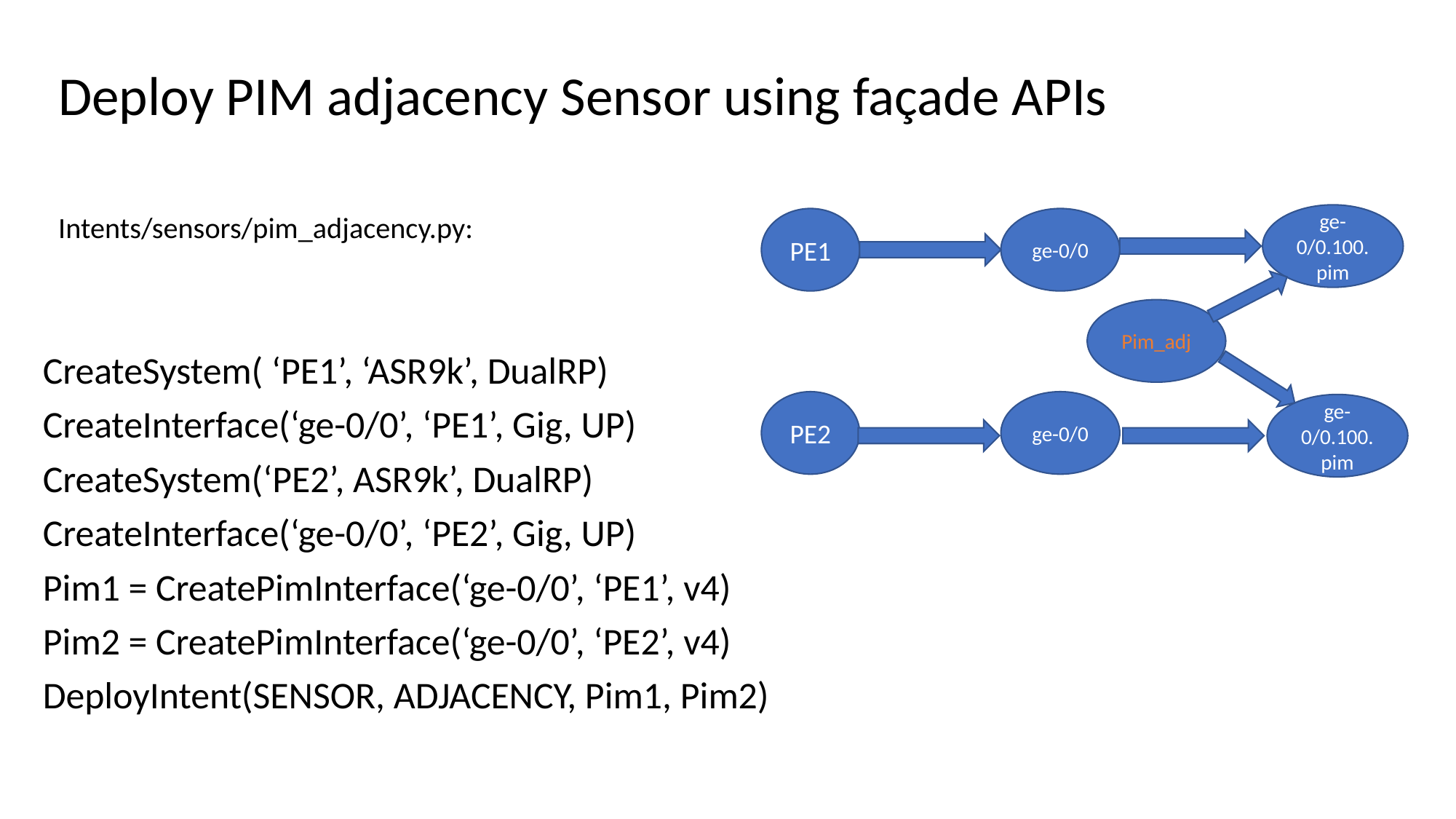

# Deploy PIM adjacency Sensor using façade APIs

Intents/sensors/pim_adjacency.py:
ge-0/0.100.pim
PE1
ge-0/0

CreateSystem( ‘PE1’, ‘ASR9k’, DualRP)
CreateInterface(‘ge-0/0’, ‘PE1’, Gig, UP)
CreateSystem(‘PE2’, ASR9k’, DualRP)
CreateInterface(‘ge-0/0’, ‘PE2’, Gig, UP)
Pim1 = CreatePimInterface(‘ge-0/0’, ‘PE1’, v4)
Pim2 = CreatePimInterface(‘ge-0/0’, ‘PE2’, v4)
DeployIntent(SENSOR, ADJACENCY, Pim1, Pim2)

Pim_adj

PE2
ge-0/0
ge-0/0.100.pim